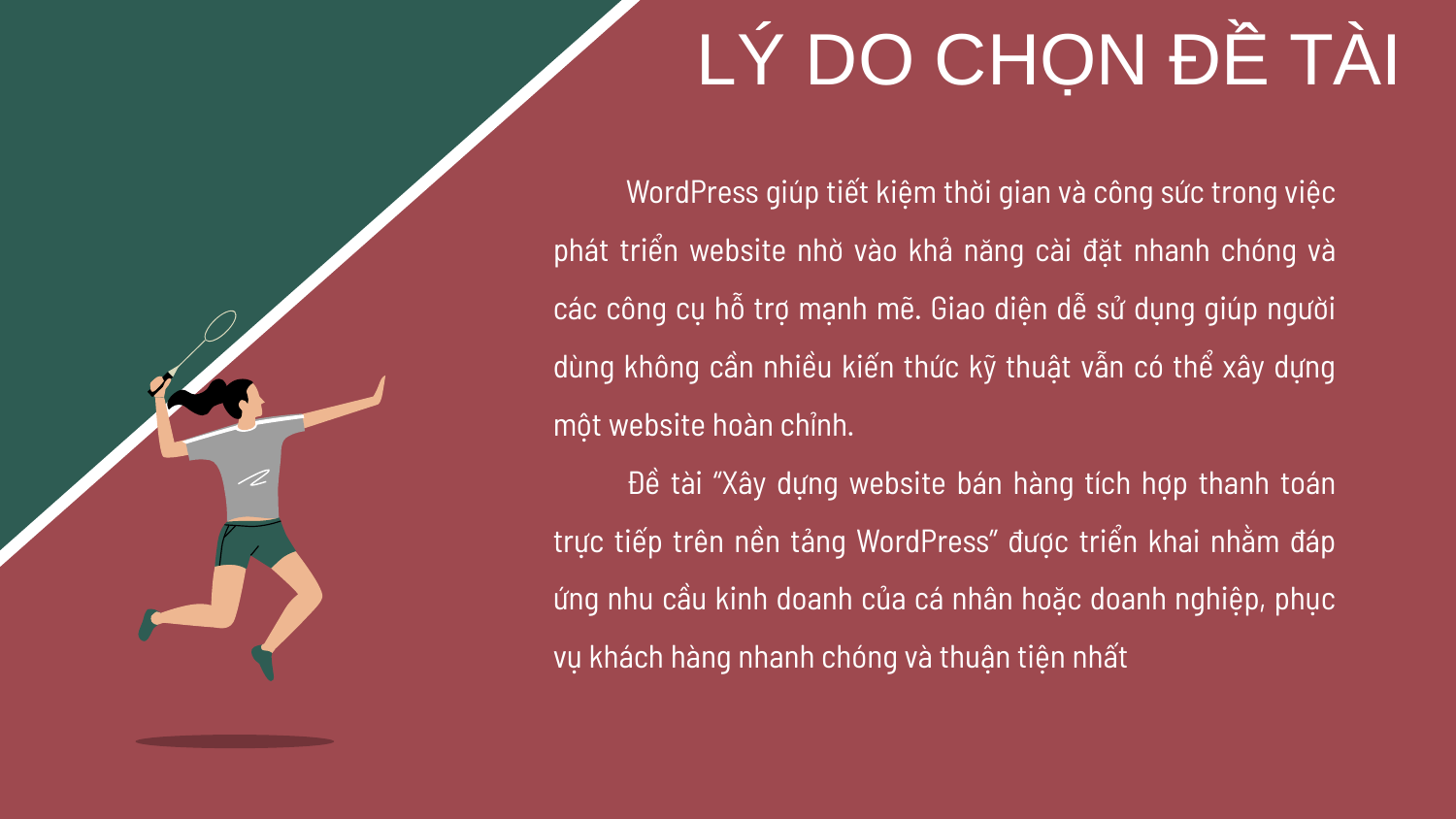

# LÝ DO CHỌN ĐỀ TÀI
WordPress giúp tiết kiệm thời gian và công sức trong việc phát triển website nhờ vào khả năng cài đặt nhanh chóng và các công cụ hỗ trợ mạnh mẽ. Giao diện dễ sử dụng giúp người dùng không cần nhiều kiến thức kỹ thuật vẫn có thể xây dựng một website hoàn chỉnh.
Đề tài “Xây dựng website bán hàng tích hợp thanh toán trực tiếp trên nền tảng WordPress” được triển khai nhằm đáp ứng nhu cầu kinh doanh của cá nhân hoặc doanh nghiệp, phục vụ khách hàng nhanh chóng và thuận tiện nhất